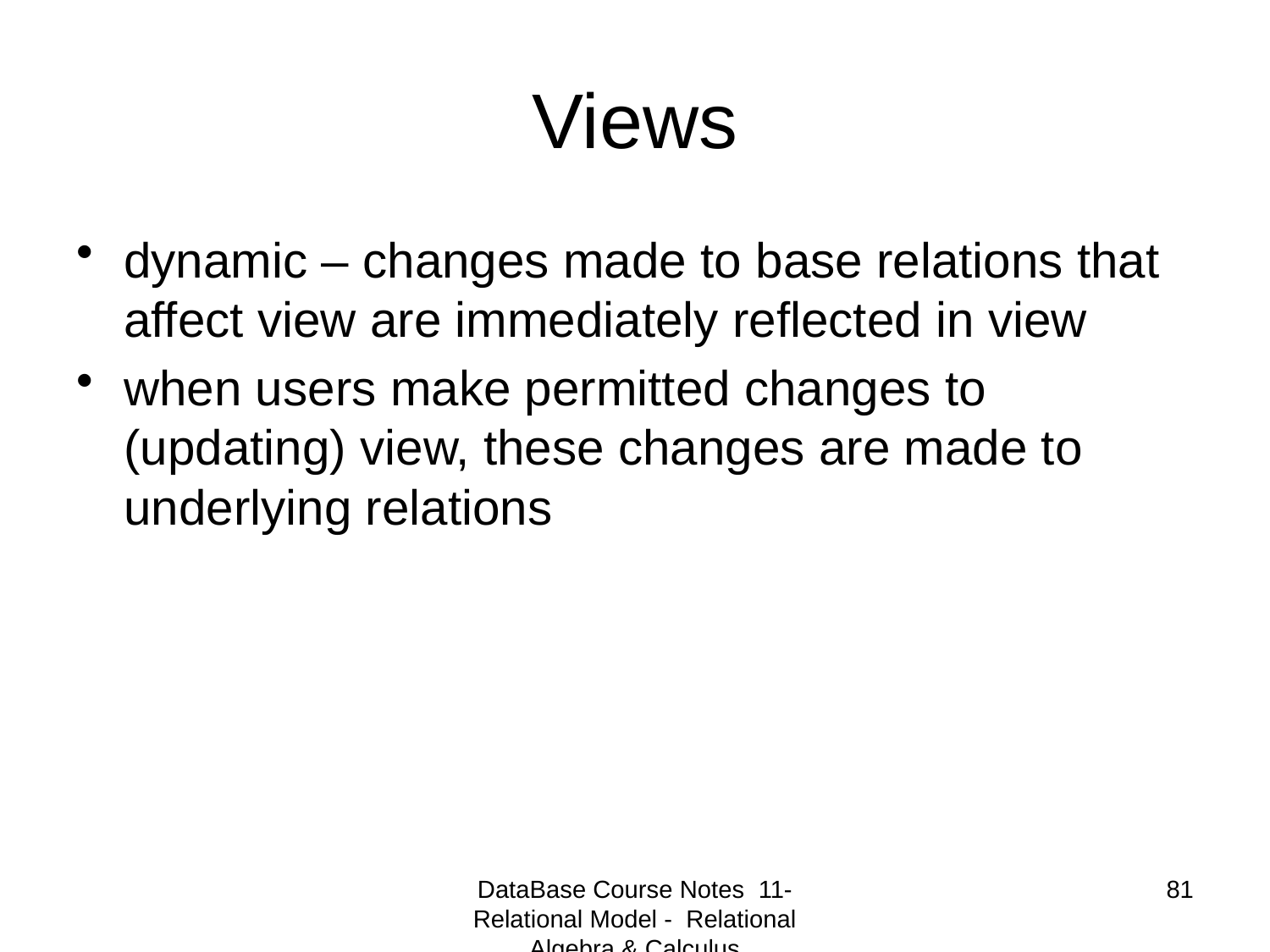

# Views
dynamic – changes made to base relations that affect view are immediately reflected in view
when users make permitted changes to (updating) view, these changes are made to underlying relations
DataBase Course Notes  11- Relational Model -  Relational Algebra & Calculus
81